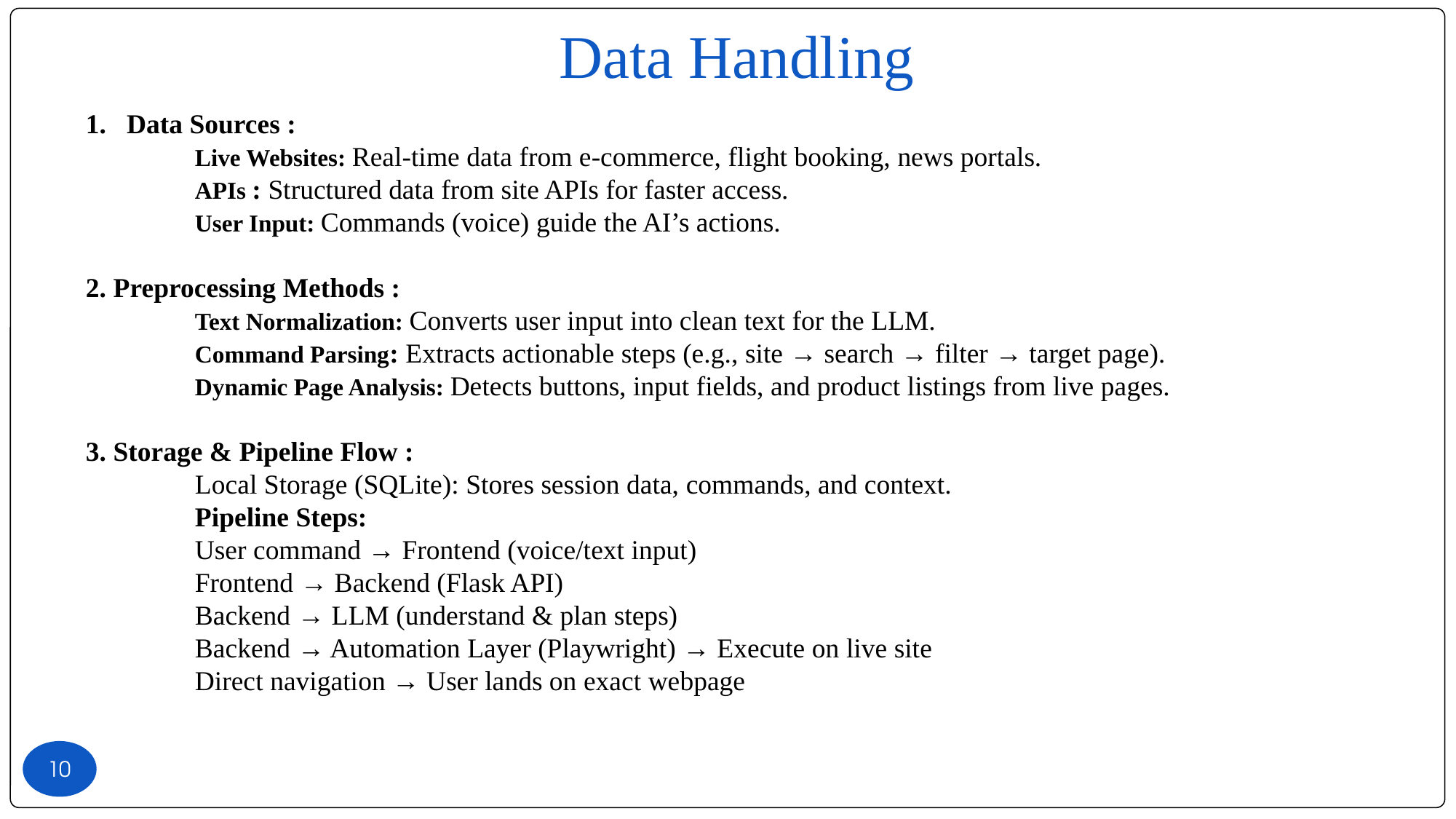

Data Handling
Data Sources :
	Live Websites: Real-time data from e-commerce, flight booking, news portals.
	APIs : Structured data from site APIs for faster access.
	User Input: Commands (voice) guide the AI’s actions.

2. Preprocessing Methods :
	Text Normalization: Converts user input into clean text for the LLM.
	Command Parsing: Extracts actionable steps (e.g., site → search → filter → target page).
	Dynamic Page Analysis: Detects buttons, input fields, and product listings from live pages.

3. Storage & Pipeline Flow :
	Local Storage (SQLite): Stores session data, commands, and context.
	Pipeline Steps:
	User command → Frontend (voice/text input)
	Frontend → Backend (Flask API)
	Backend → LLM (understand & plan steps)
	Backend → Automation Layer (Playwright) → Execute on live site
	Direct navigation → User lands on exact webpage

10